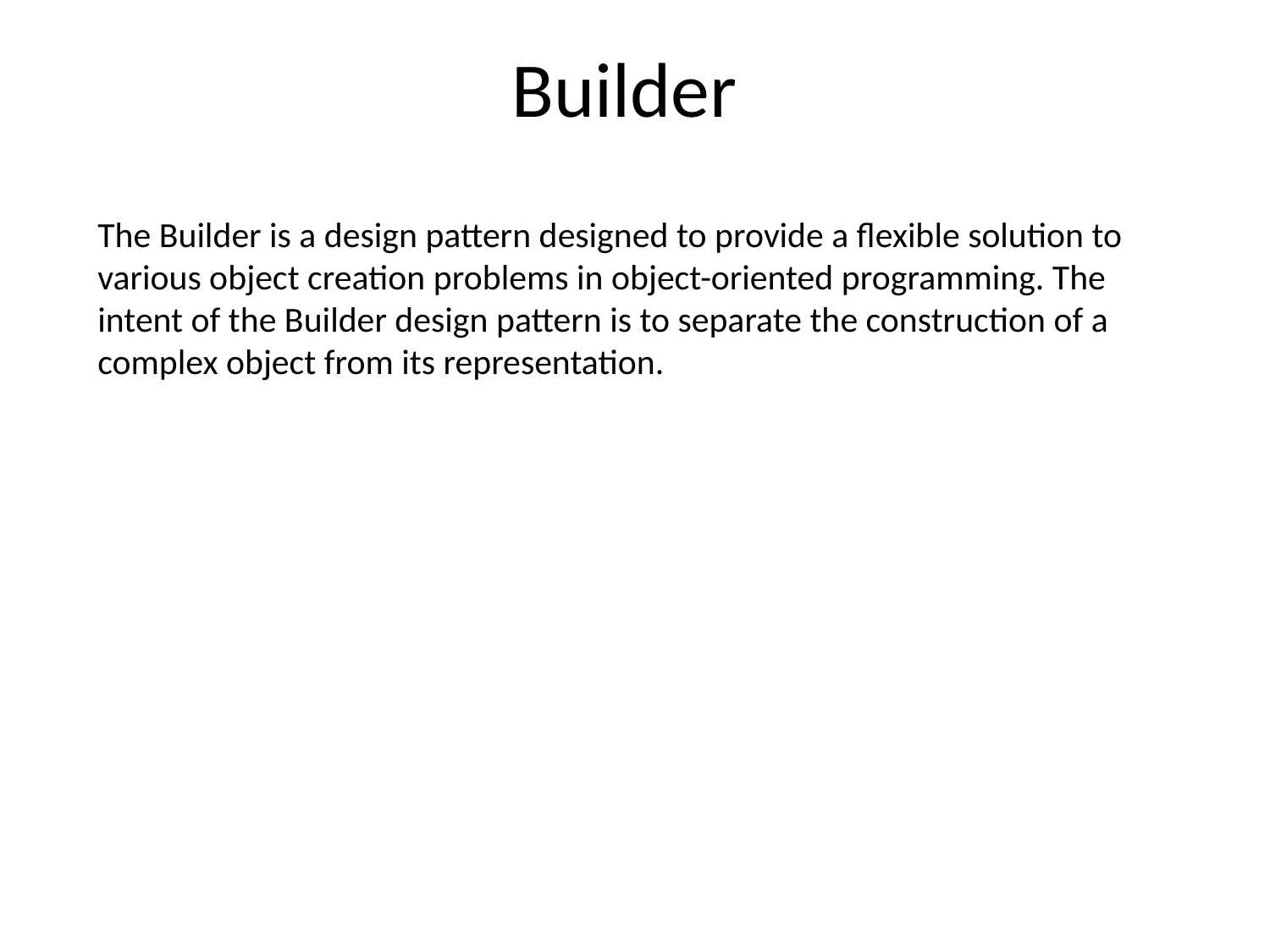

# Builder

The Builder is a design pattern designed to provide a flexible solution to various object creation problems in object-oriented programming. The intent of the Builder design pattern is to separate the construction of a complex object from its representation.